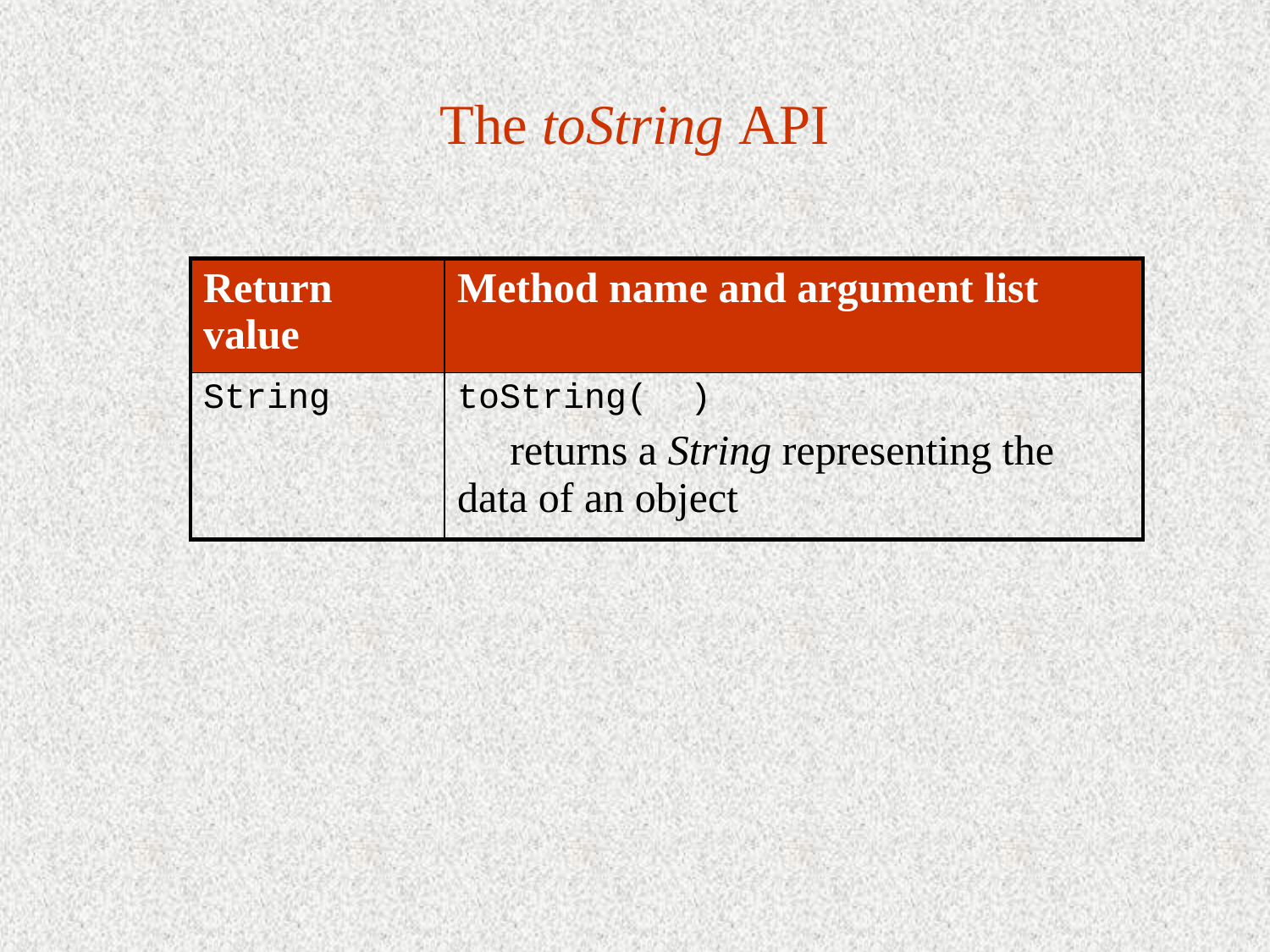

# The toString API

| Return value | Method name and argument list |
| --- | --- |
| String | toString( ) returns a String representing the data of an object |